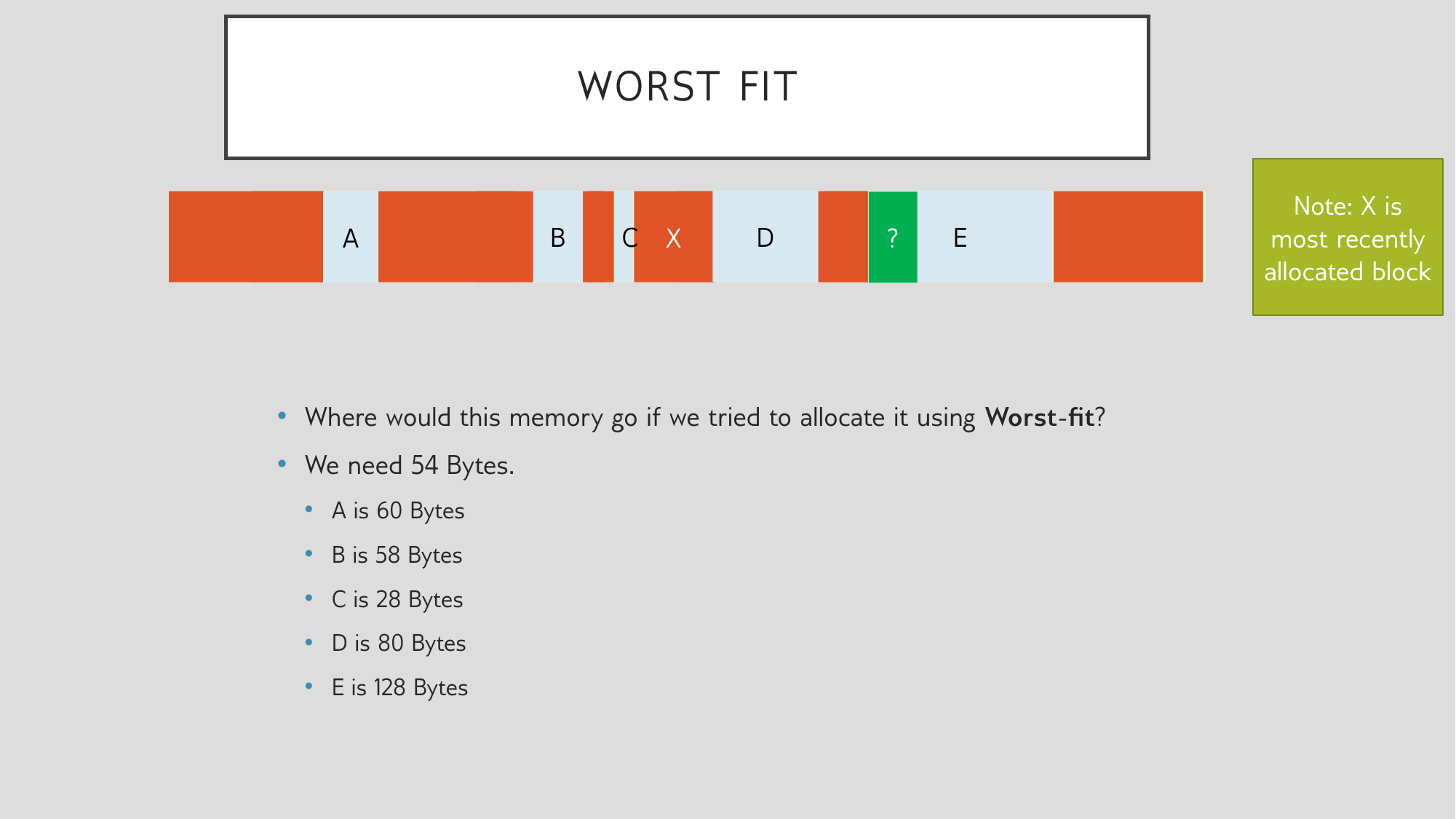

# Worst Fit
Note: X is most recently allocated block
E
B
C
D

X

A
?
Where would this memory go if we tried to allocate it using Worst-fit?
We need 54 Bytes.
A is 60 Bytes
B is 58 Bytes
C is 28 Bytes
D is 80 Bytes
E is 128 Bytes